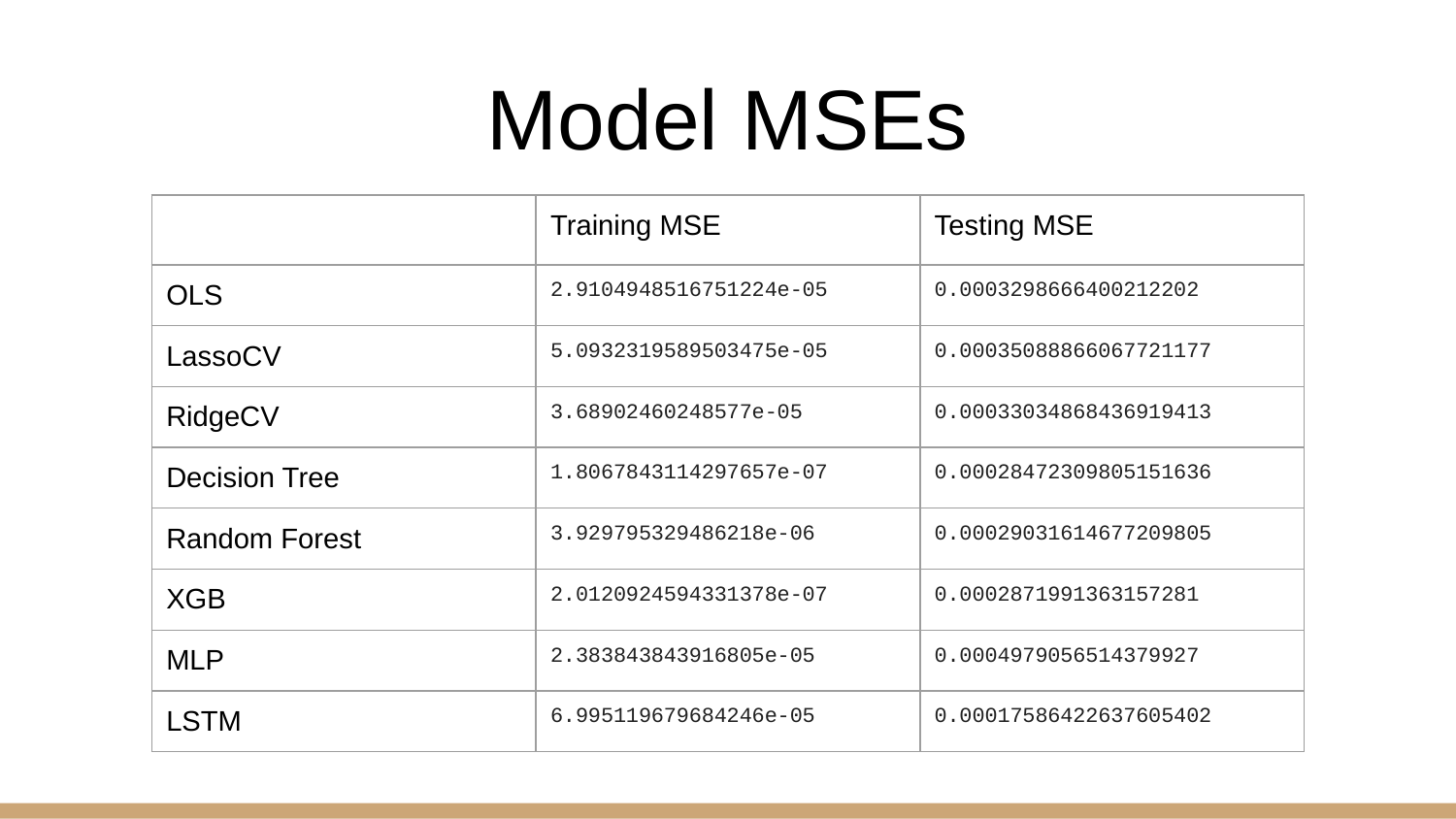

# Model MSEs

|  | Training MSE | Testing MSE |
| --- | --- | --- |
| OLS | 2.9104948516751224e-05 | 0.0003298666400212202 |
| LassoCV | 5.0932319589503475e-05 | 0.00035088866067721177 |
| RidgeCV | 3.68902460248577e-05 | 0.00033034868436919413 |
| Decision Tree | 1.8067843114297657e-07 | 0.00028472309805151636 |
| Random Forest | 3.929795329486218e-06 | 0.00029031614677209805 |
| XGB | 2.0120924594331378e-07 | 0.0002871991363157281 |
| MLP | 2.383843843916805e-05 | 0.0004979056514379927 |
| LSTM | 6.995119679684246e-05 | 0.00017586422637605402 |